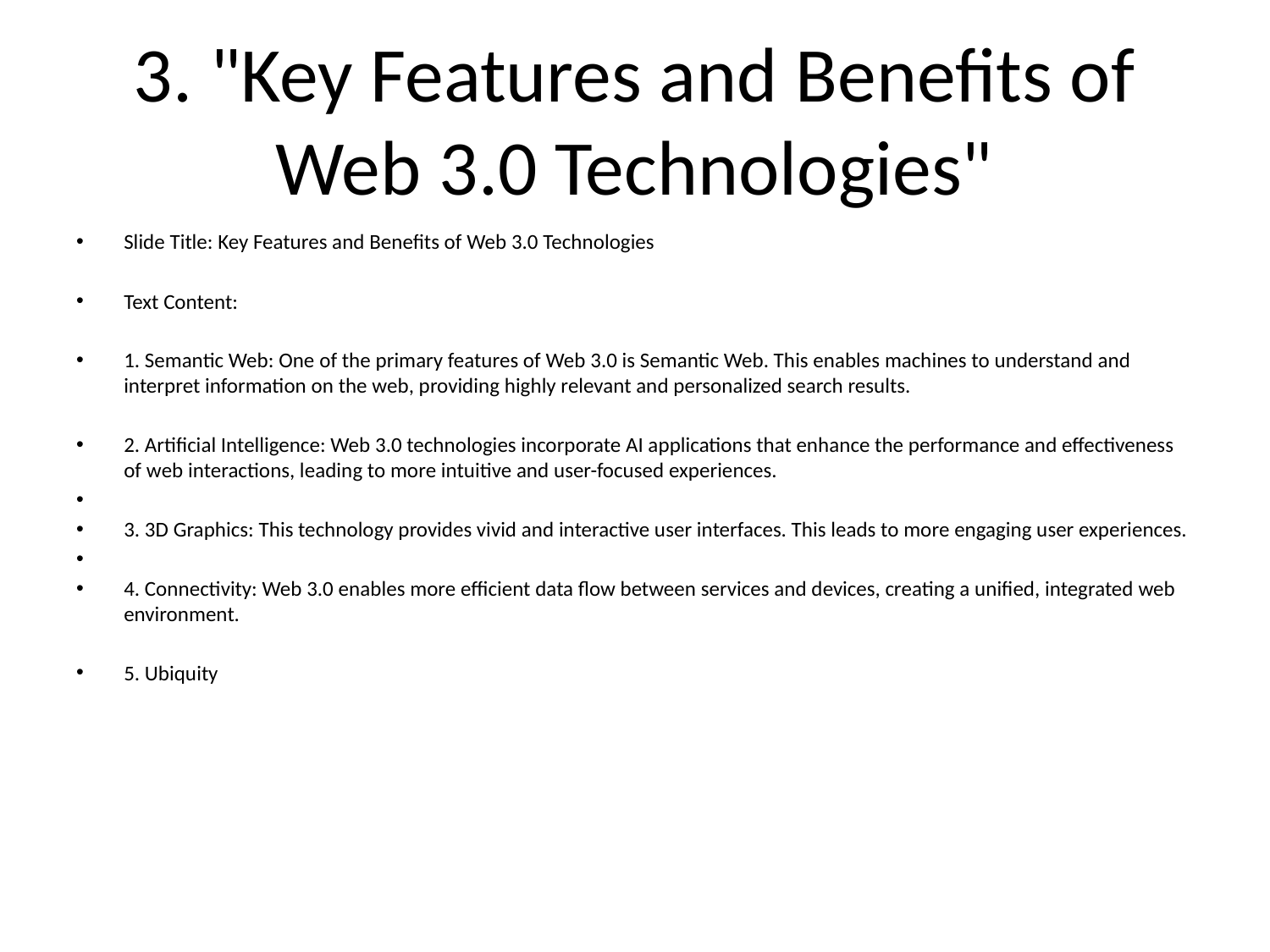

# 3. "Key Features and Benefits of Web 3.0 Technologies"
Slide Title: Key Features and Benefits of Web 3.0 Technologies

Text Content:

1. Semantic Web: One of the primary features of Web 3.0 is Semantic Web. This enables machines to understand and interpret information on the web, providing highly relevant and personalized search results.

2. Artificial Intelligence: Web 3.0 technologies incorporate AI applications that enhance the performance and effectiveness of web interactions, leading to more intuitive and user-focused experiences.

3. 3D Graphics: This technology provides vivid and interactive user interfaces. This leads to more engaging user experiences.

4. Connectivity: Web 3.0 enables more efficient data flow between services and devices, creating a unified, integrated web environment.

5. Ubiquity